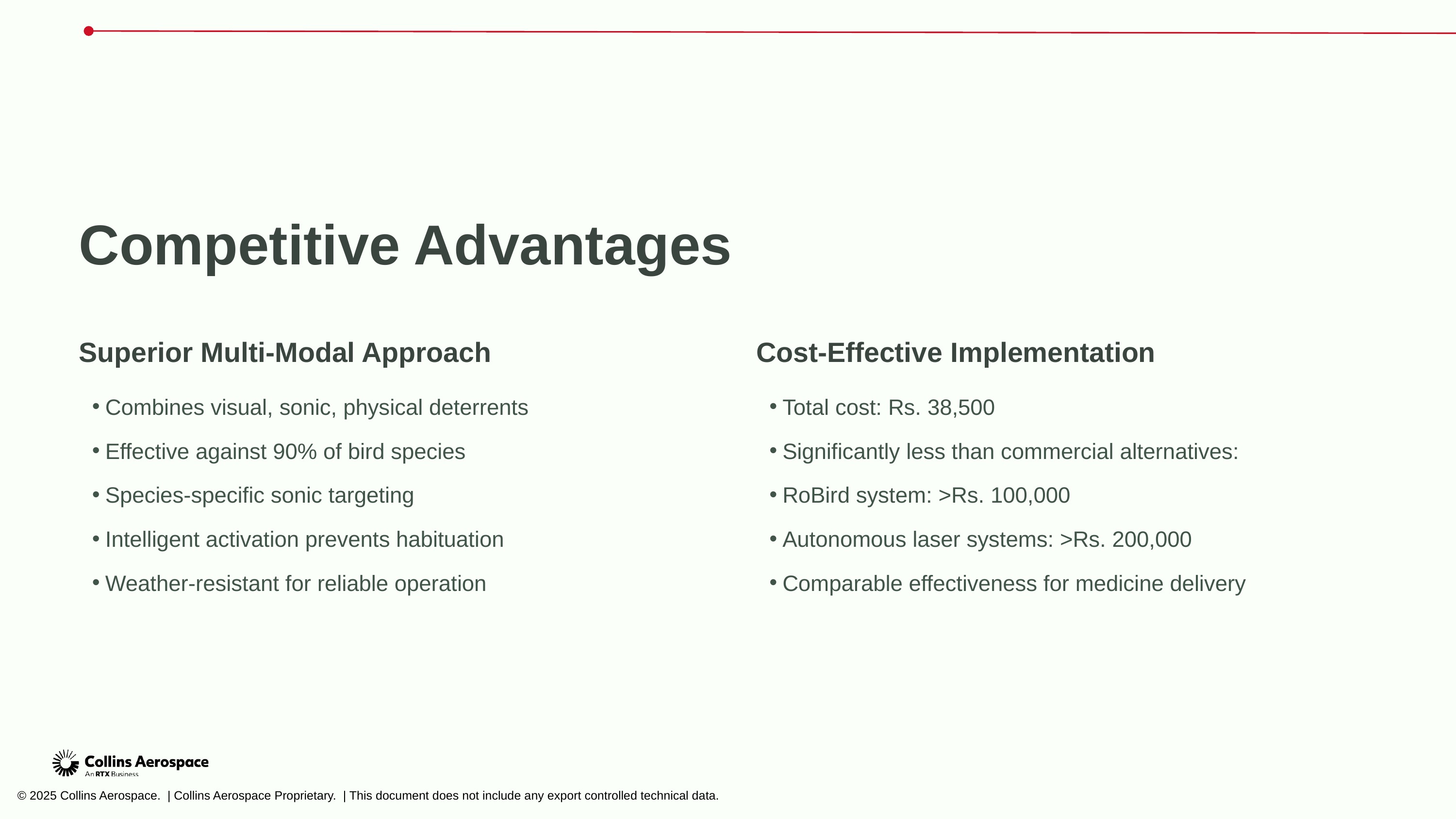

Competitive Advantages
Superior Multi-Modal Approach
Cost-Effective Implementation
Combines visual, sonic, physical deterrents
Total cost: Rs. 38,500
Effective against 90% of bird species
Significantly less than commercial alternatives:
Species-specific sonic targeting
RoBird system: >Rs. 100,000
Intelligent activation prevents habituation
Autonomous laser systems: >Rs. 200,000
Weather-resistant for reliable operation
Comparable effectiveness for medicine delivery

© 2025 Collins Aerospace.  | Collins Aerospace Proprietary.  | This document does not include any export controlled technical data.